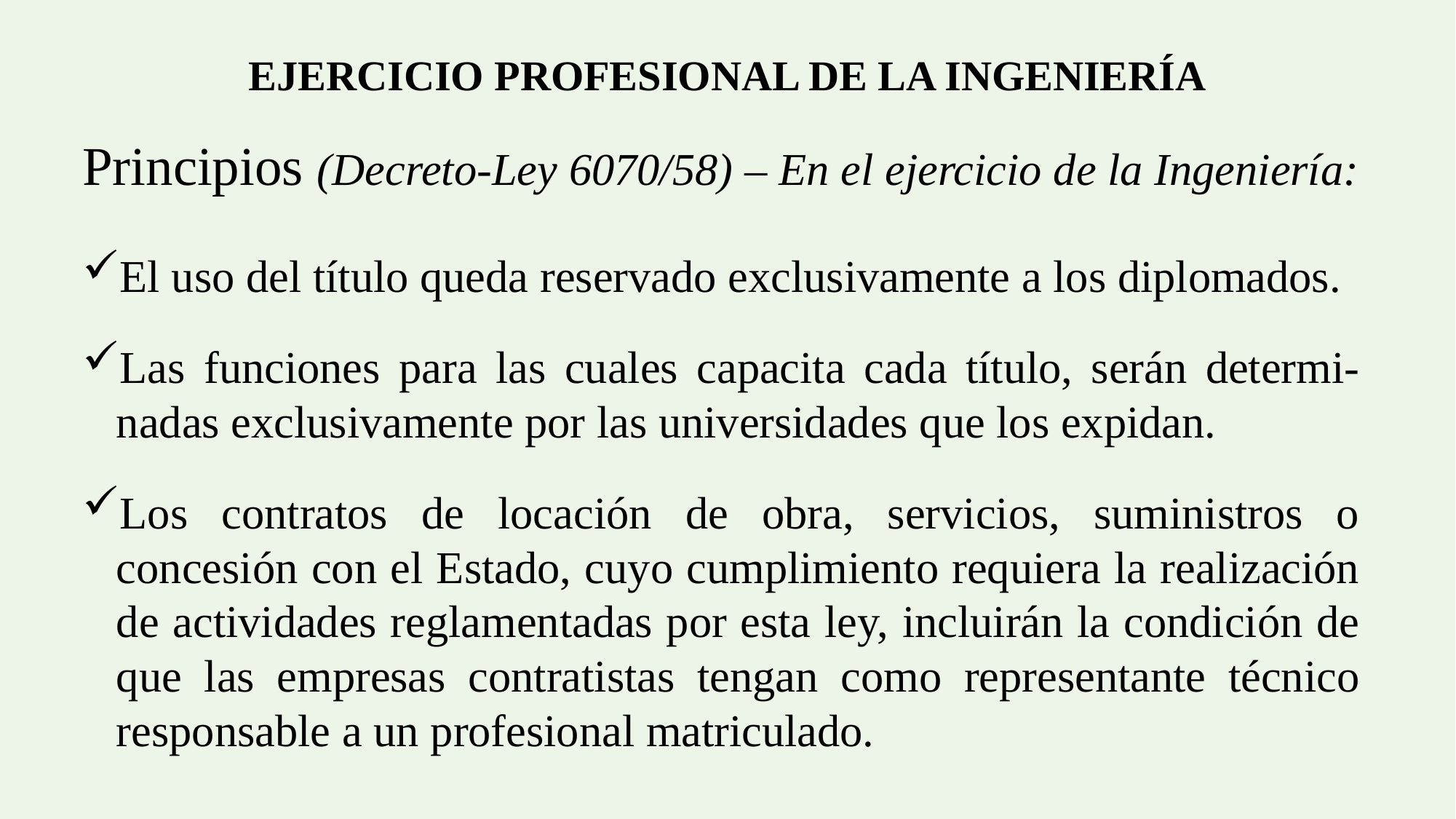

EJERCICIO PROFESIONAL DE LA INGENIERÍA
Principios (Decreto-Ley 6070/58) – En el ejercicio de la Ingeniería:
El uso del título queda reservado exclusivamente a los diplomados.
Las funciones para las cuales capacita cada título, serán determi-nadas exclusivamente por las universidades que los expidan.
Los contratos de locación de obra, servicios, suministros o concesión con el Estado, cuyo cumplimiento requiera la realización de actividades reglamentadas por esta ley, incluirán la condición de que las empresas contratistas tengan como representante técnico responsable a un profesional matriculado.